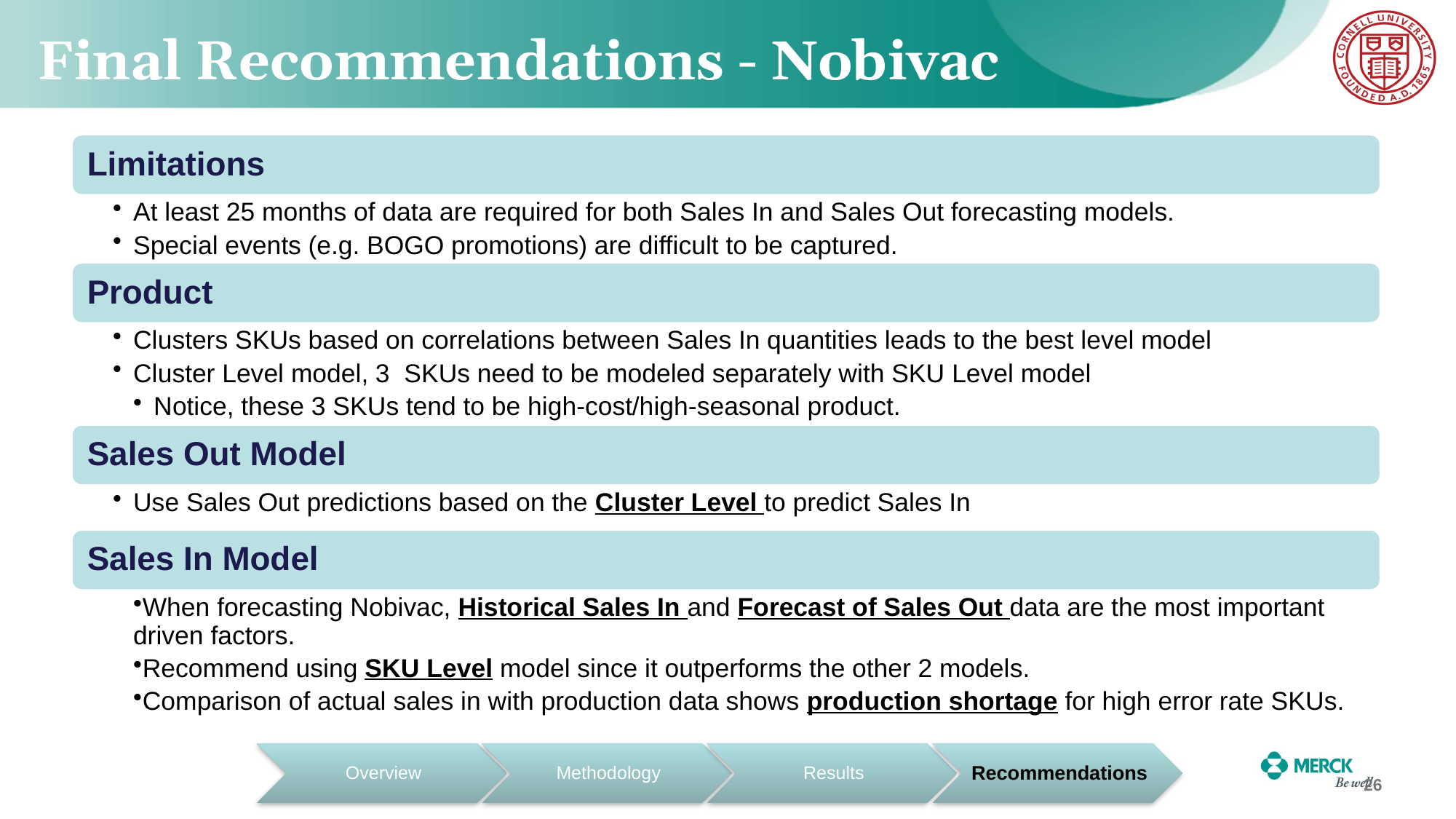

# Final Recommendations - Nobivac
Limitations
At least 25 months of data are required for both Sales In and Sales Out forecasting models.
Special events (e.g. BOGO promotions) are difficult to be captured.
Product
Clusters SKUs based on correlations between Sales In quantities leads to the best level model
Cluster Level model, 3  SKUs need to be modeled separately with SKU Level model
Notice, these 3 SKUs tend to be high-cost/high-seasonal product.
Sales Out Model
Use Sales Out predictions based on the Cluster Level to predict Sales In
Sales In Model
When forecasting Nobivac, Historical Sales In and Forecast of Sales Out data are the most important driven factors.
Recommend using SKU Level model since it outperforms the other 2 models.
Comparison of actual sales in with production data shows production shortage for high error rate SKUs.
Overview
Methodology
Results
Recommendations